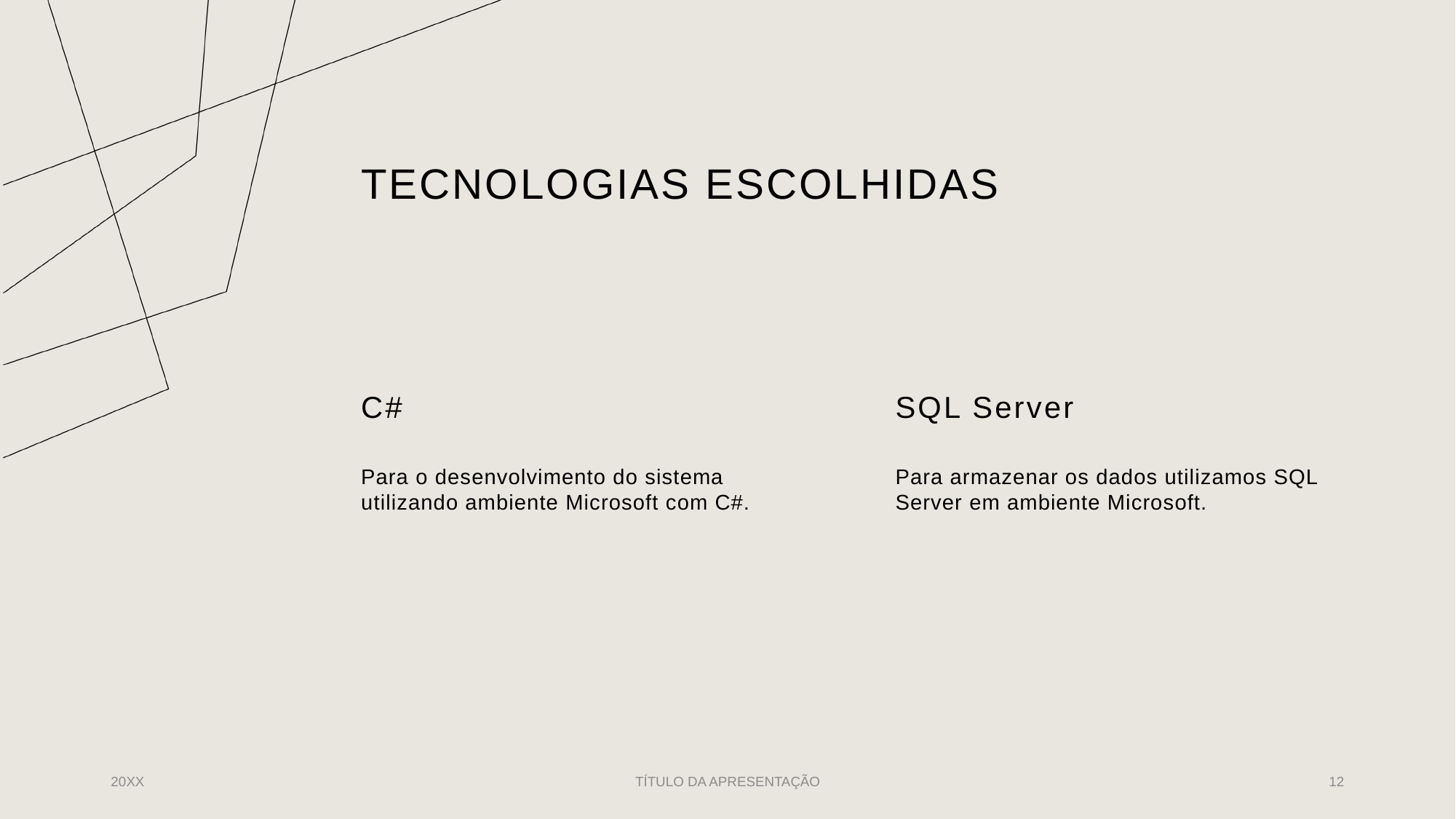

# Tecnologias escolhidas
C#
SQL Server
Para o desenvolvimento do sistema utilizando ambiente Microsoft com C#.
Para armazenar os dados utilizamos SQL Server em ambiente Microsoft.
20XX
TÍTULO DA APRESENTAÇÃO
12